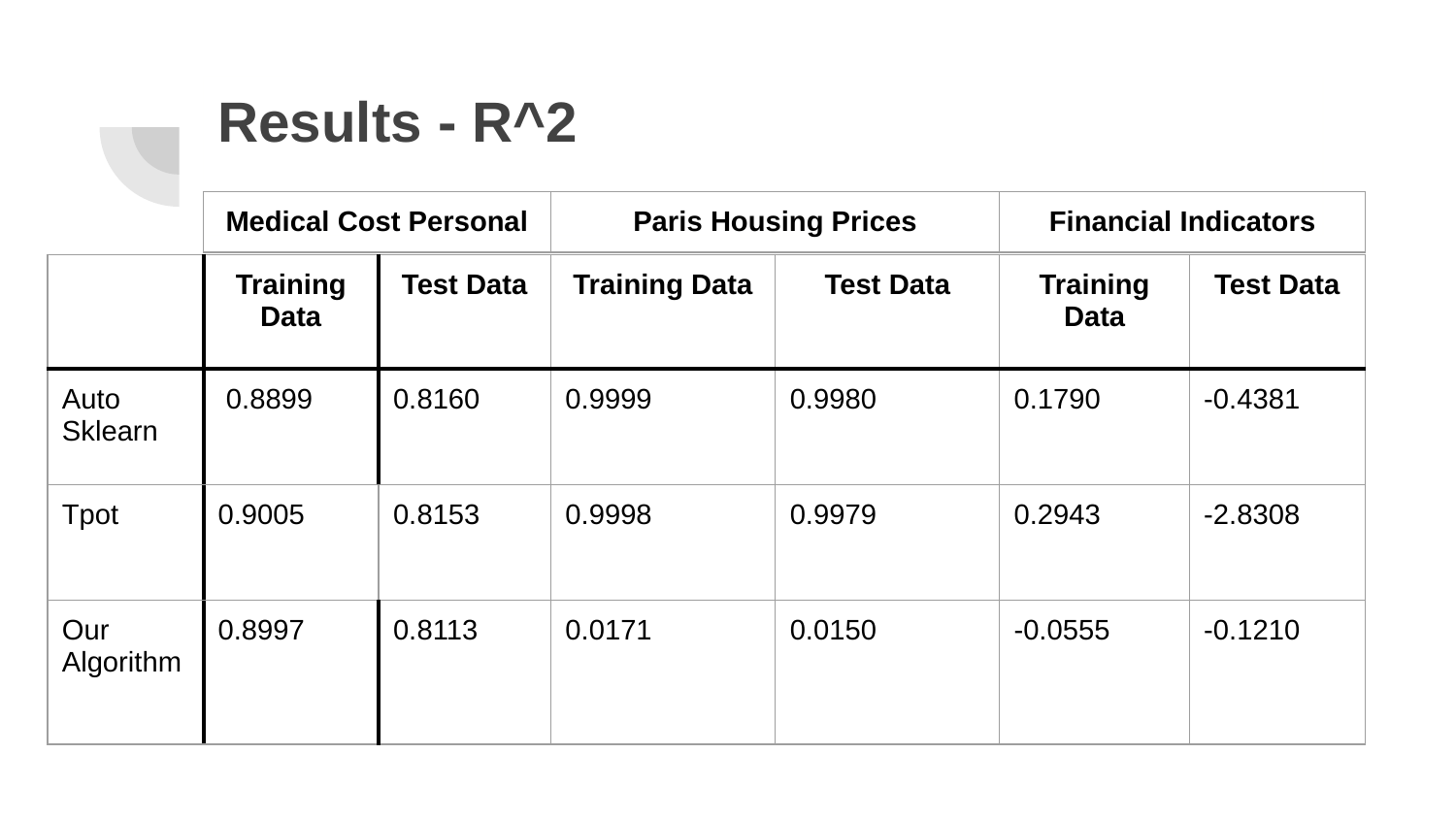

# Results - R^2
| Medical Cost Personal | Paris Housing Prices | Financial Indicators |
| --- | --- | --- |
|  | Training Data | Test Data | Training Data | Test Data | Training Data | Test Data |
| --- | --- | --- | --- | --- | --- | --- |
| Auto Sklearn | 0.8899 | 0.8160 | 0.9999 | 0.9980 | 0.1790 | -0.4381 |
| Tpot | 0.9005 | 0.8153 | 0.9998 | 0.9979 | 0.2943 | -2.8308 |
| Our Algorithm | 0.8997 | 0.8113 | 0.0171 | 0.0150 | -0.0555 | -0.1210 |